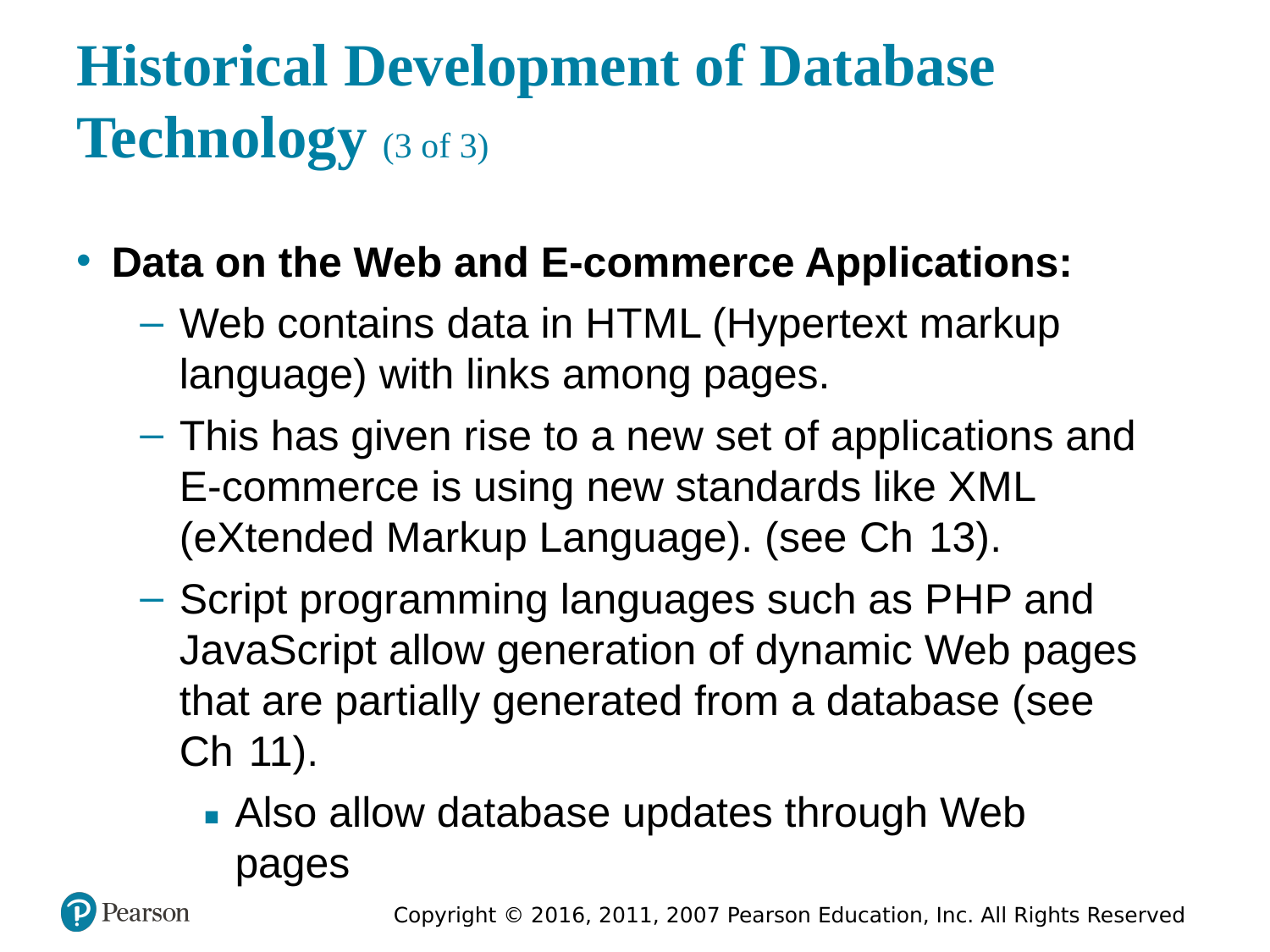

# Historical Development of Database Technology (3 of 3)
Data on the Web and E-commerce Applications:
Web contains data in H T M L (Hypertext markup language) with links among pages.
This has given rise to a new set of applications and E-commerce is using new standards like X M L (eXtended Markup Language). (see Chapter 13).
Script programming languages such as P H P and JavaScript allow generation of dynamic Web pages that are partially generated from a database (see Chapter 11).
Also allow database updates through Web pages